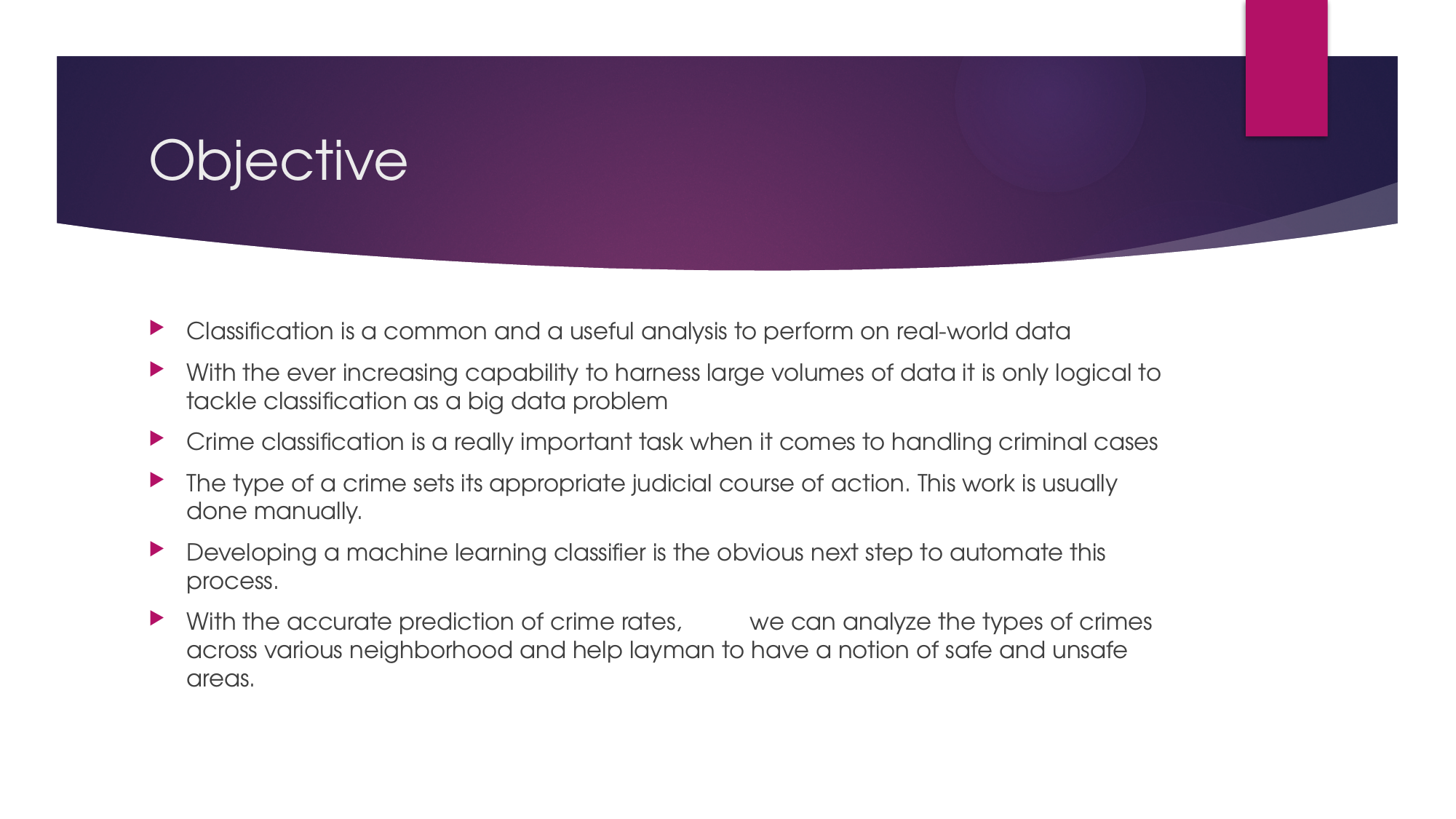

# Objective
Classification is a common and a useful analysis to perform on real-world data
With the ever increasing capability to harness large volumes of data it is only logical to tackle classification as a big data problem
Crime classification is a really important task when it comes to handling criminal cases
The type of a crime sets its appropriate judicial course of action. This work is usually done manually.
Developing a machine learning classifier is the obvious next step to automate this process.
With the accurate prediction of crime rates, 	we can analyze the types of crimes across various neighborhood and help layman to have a notion of safe and unsafe areas.